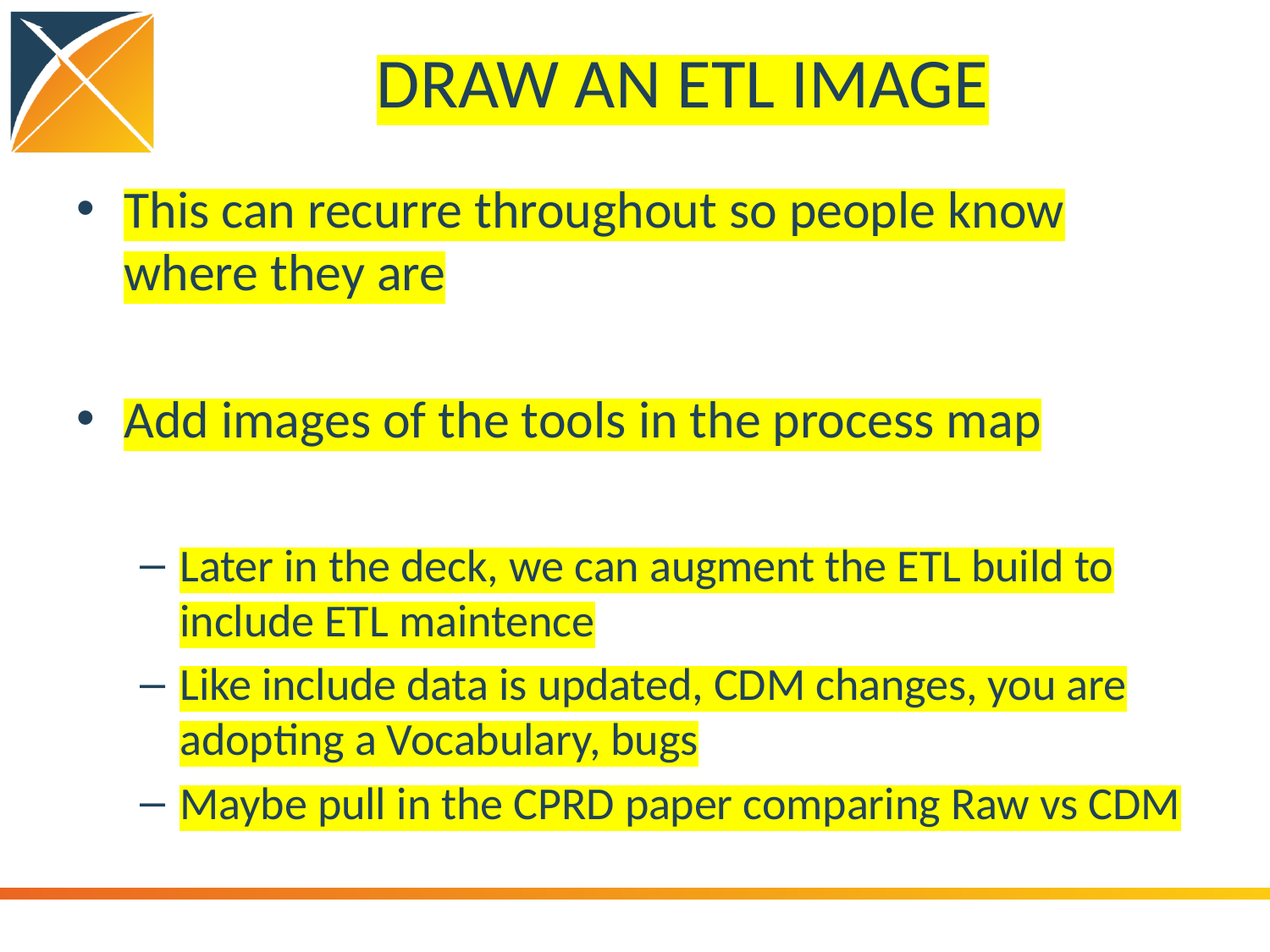

# DRAW AN ETL IMAGE
This can recurre throughout so people know where they are

Add images of the tools in the process map

Later in the deck, we can augment the ETL build to include ETL maintence
Like include data is updated, CDM changes, you are adopting a Vocabulary, bugs
Maybe pull in the CPRD paper comparing Raw vs CDM